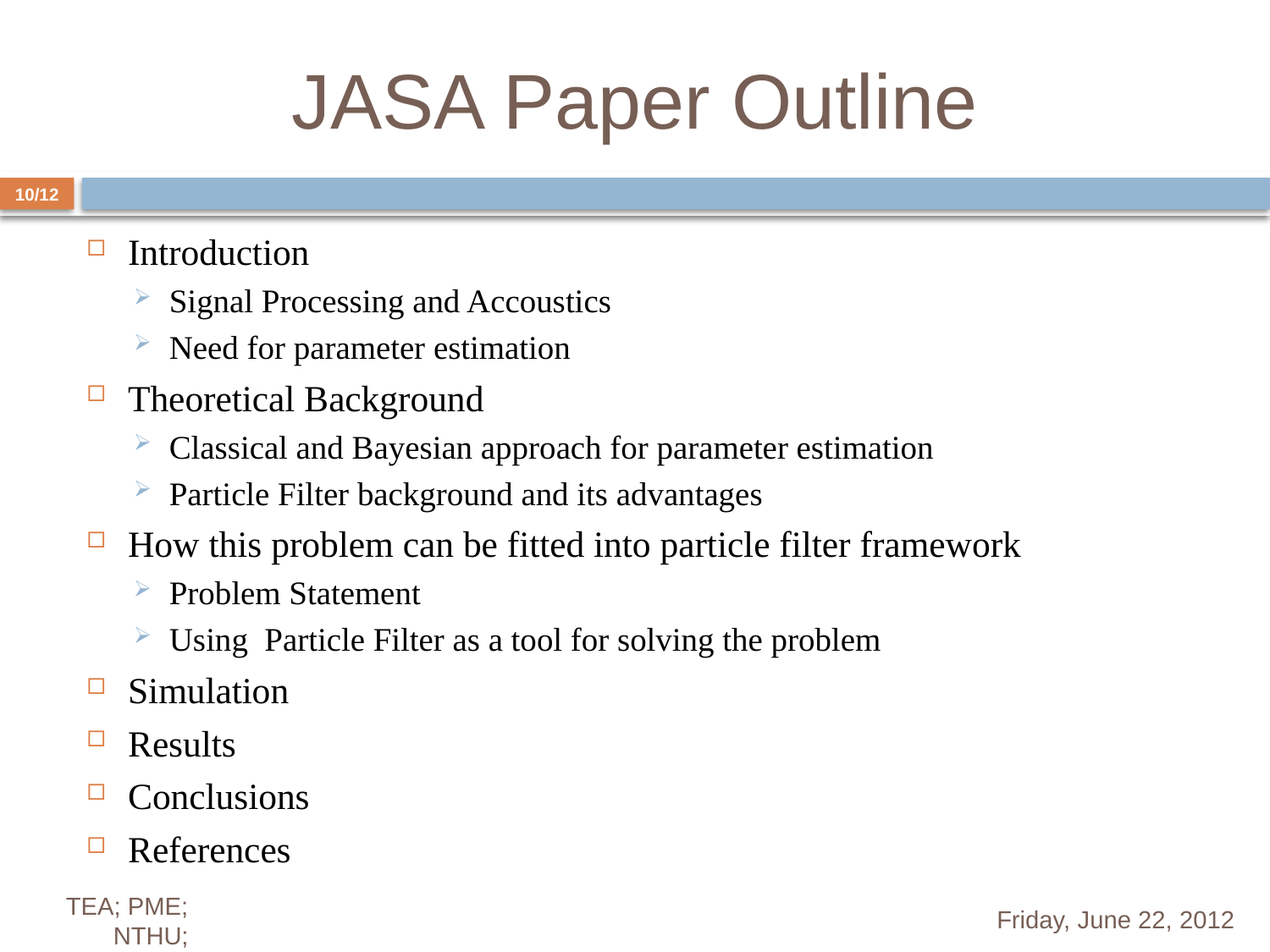

# JASA Paper Outline
10/12
Introduction
Signal Processing and Accoustics
Need for parameter estimation
Theoretical Background
Classical and Bayesian approach for parameter estimation
Particle Filter background and its advantages
How this problem can be fitted into particle filter framework
Problem Statement
Using  Particle Filter as a tool for solving the problem
Simulation
Results
Conclusions
References
Friday, June 22, 2012
TEA; PME; NTHU;